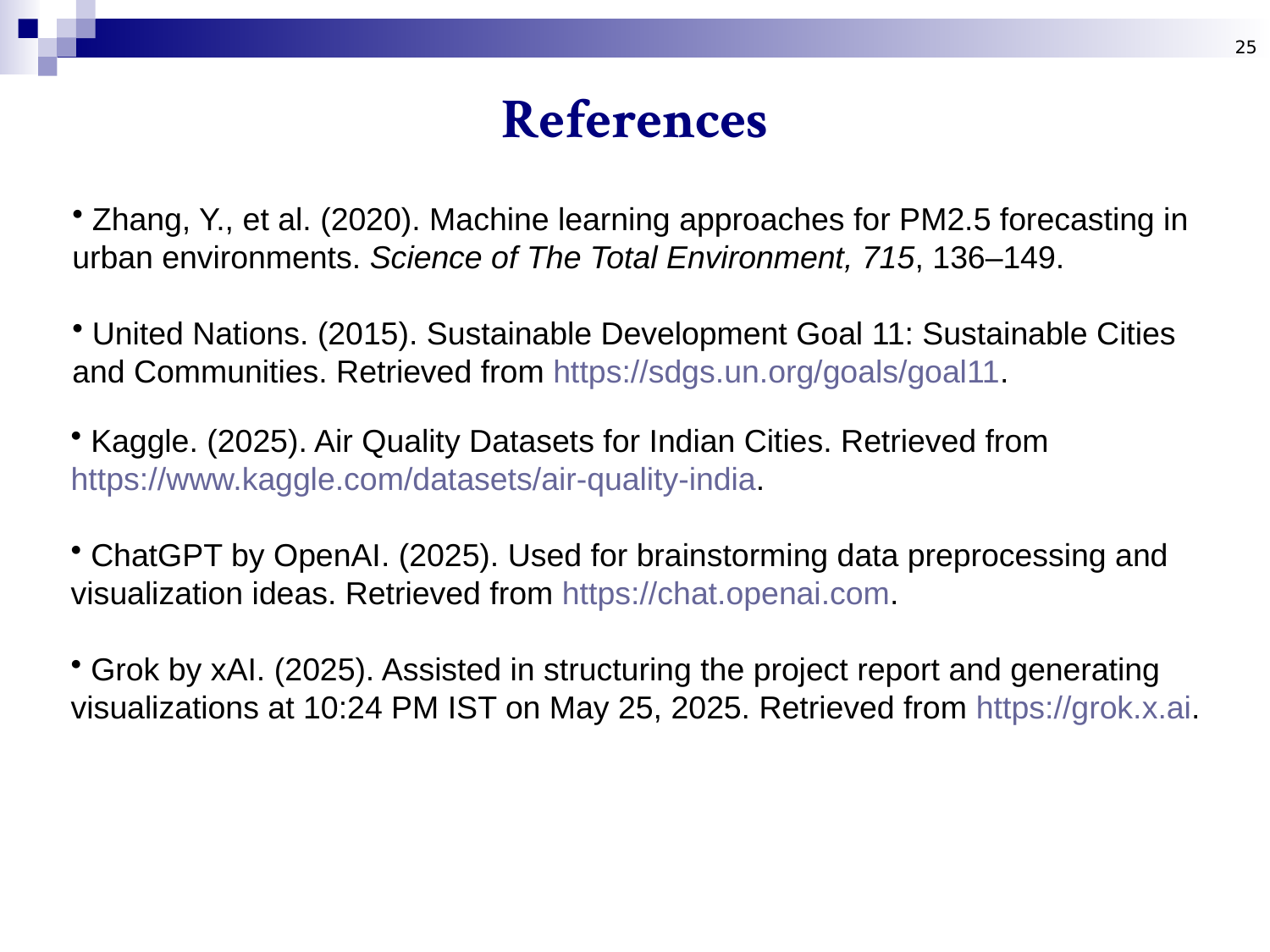

25
# References

 Zhang, Y., et al. (2020). Machine learning approaches for PM2.5 forecasting in urban environments. Science of The Total Environment, 715, 136–149.

 United Nations. (2015). Sustainable Development Goal 11: Sustainable Cities and Communities. Retrieved from https://sdgs.un.org/goals/goal11.

 Kaggle. (2025). Air Quality Datasets for Indian Cities. Retrieved from https://www.kaggle.com/datasets/air-quality-india.

 ChatGPT by OpenAI. (2025). Used for brainstorming data preprocessing and visualization ideas. Retrieved from https://chat.openai.com.

 Grok by xAI. (2025). Assisted in structuring the project report and generating visualizations at 10:24 PM IST on May 25, 2025. Retrieved from https://grok.x.ai.